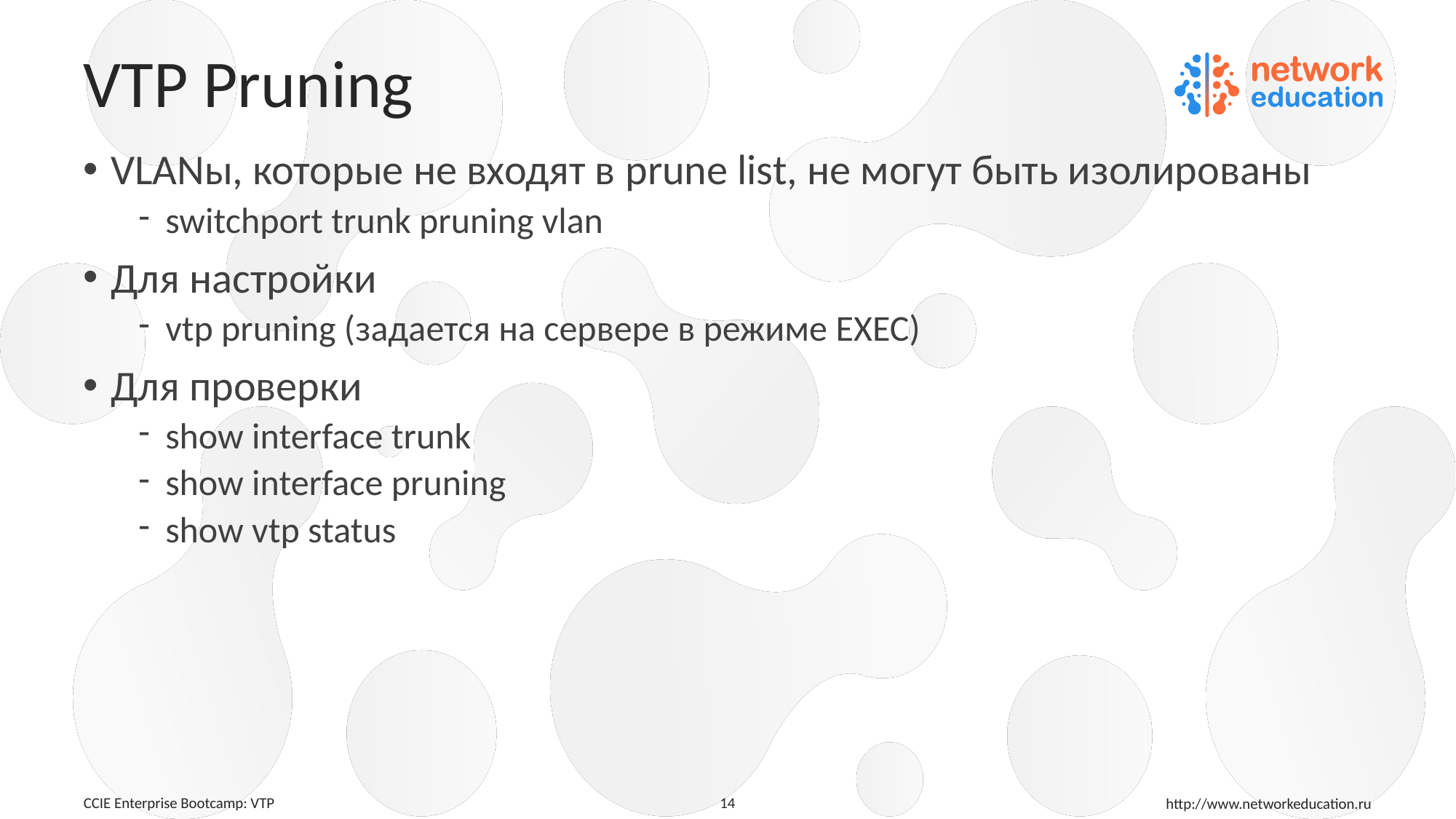

# VTP Pruning
VLANы, которые не входят в prune list, не могут быть изолированы
switchport trunk pruning vlan
Для настройки
vtp pruning (задается на сервере в режиме EXEC)
Для проверки
show interface trunk
show interface pruning
show vtp status

14
CCIE Enterprise Bootcamp: VTP